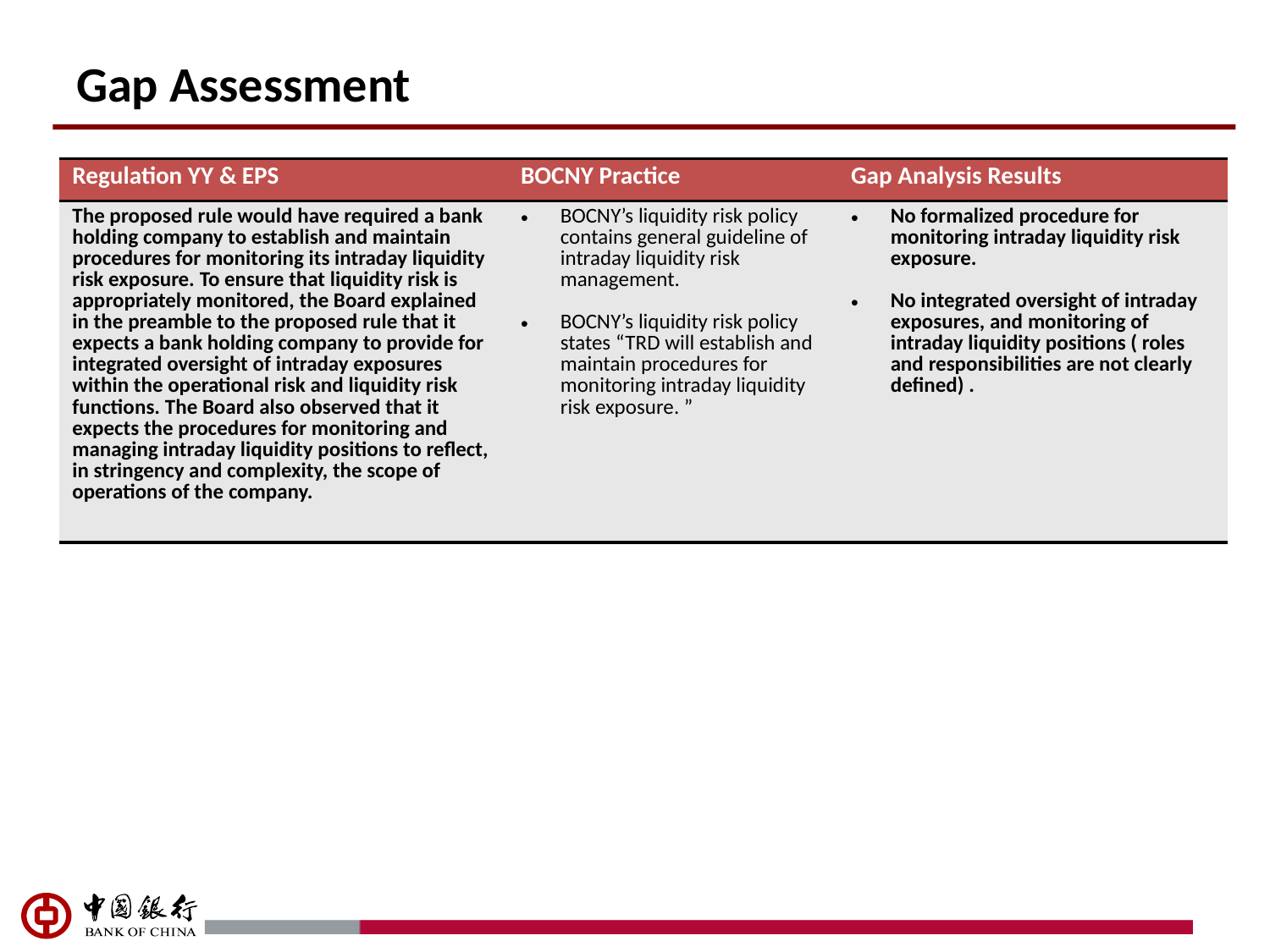

Gap Assessment
| Regulation YY & EPS | BOCNY Practice | Gap Analysis Results |
| --- | --- | --- |
| The proposed rule would have required a bank holding company to establish and maintain procedures for monitoring its intraday liquidity risk exposure. To ensure that liquidity risk is appropriately monitored, the Board explained in the preamble to the proposed rule that it expects a bank holding company to provide for integrated oversight of intraday exposures within the operational risk and liquidity risk functions. The Board also observed that it expects the procedures for monitoring and managing intraday liquidity positions to reflect, in stringency and complexity, the scope of operations of the company. | BOCNY’s liquidity risk policy contains general guideline of intraday liquidity risk management. BOCNY’s liquidity risk policy states “TRD will establish and maintain procedures for monitoring intraday liquidity risk exposure. ” | No formalized procedure for monitoring intraday liquidity risk exposure. No integrated oversight of intraday exposures, and monitoring of intraday liquidity positions ( roles and responsibilities are not clearly defined) . |